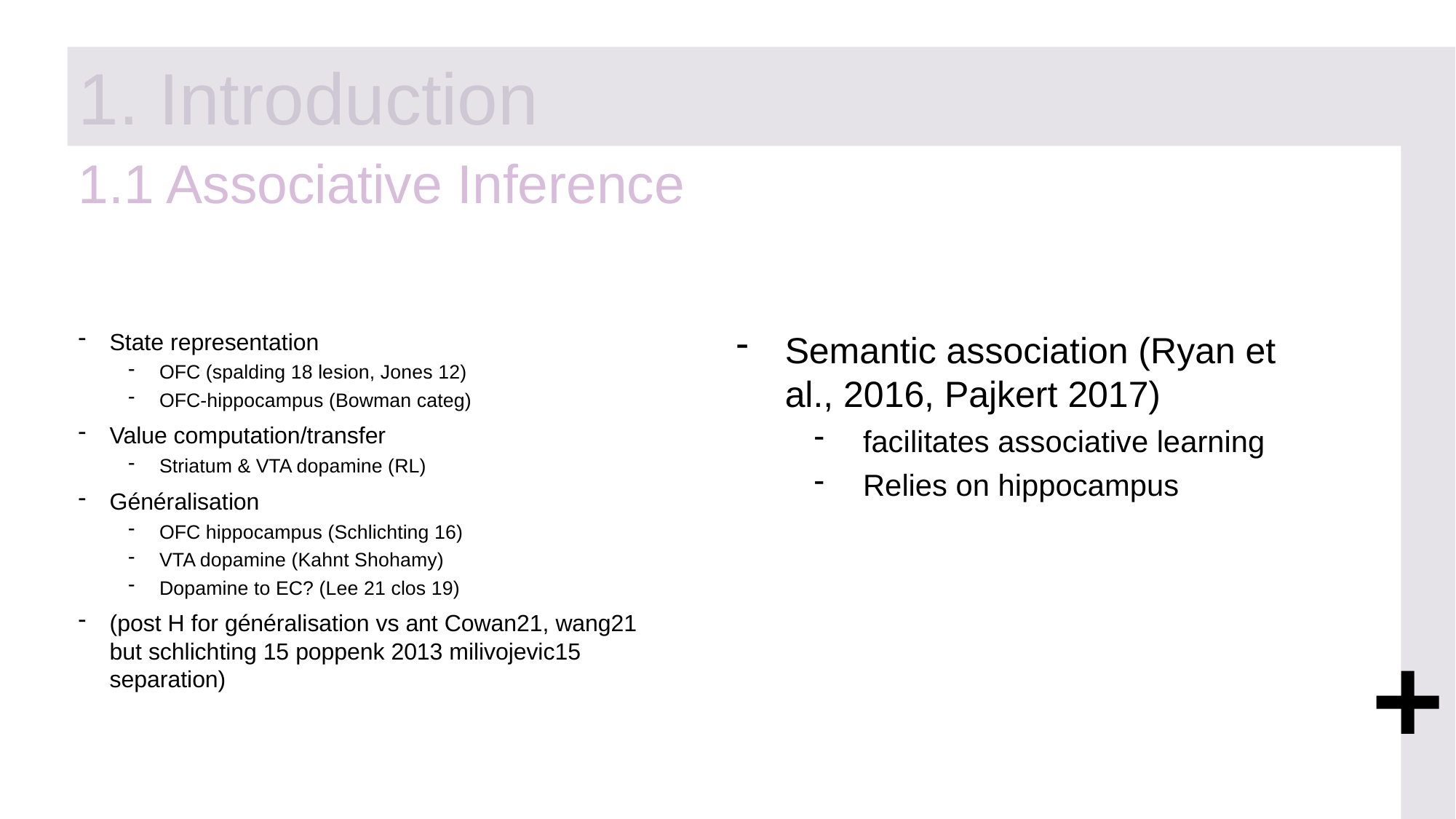

1. Introduction
# 1.1 Associative Inference
State representation
OFC (spalding 18 lesion, Jones 12)
OFC-hippocampus (Bowman categ)
Value computation/transfer
Striatum & VTA dopamine (RL)
Généralisation
OFC hippocampus (Schlichting 16)
VTA dopamine (Kahnt Shohamy)
Dopamine to EC? (Lee 21 clos 19)
(post H for généralisation vs ant Cowan21, wang21 but schlichting 15 poppenk 2013 milivojevic15 separation)

Semantic association (Ryan et al., 2016, Pajkert 2017)
facilitates associative learning
Relies on hippocampus